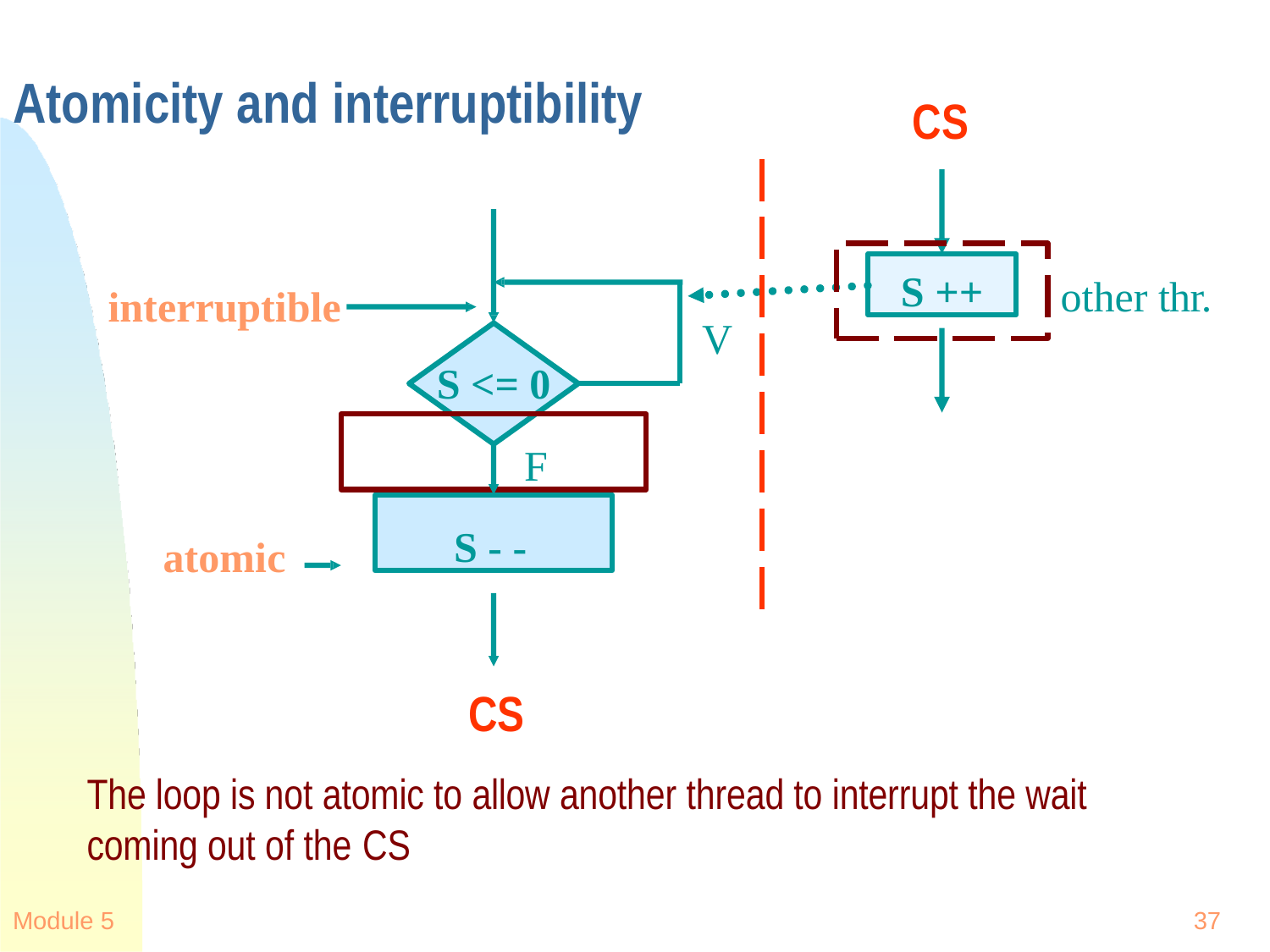

# Atomicity and interruptibility
CS

S ++
other thr.

interruptible

V
S <= 0
F

S - -
atomic

CS
The loop is not atomic to allow another thread to interrupt the wait coming out of the CS
Module 5
37